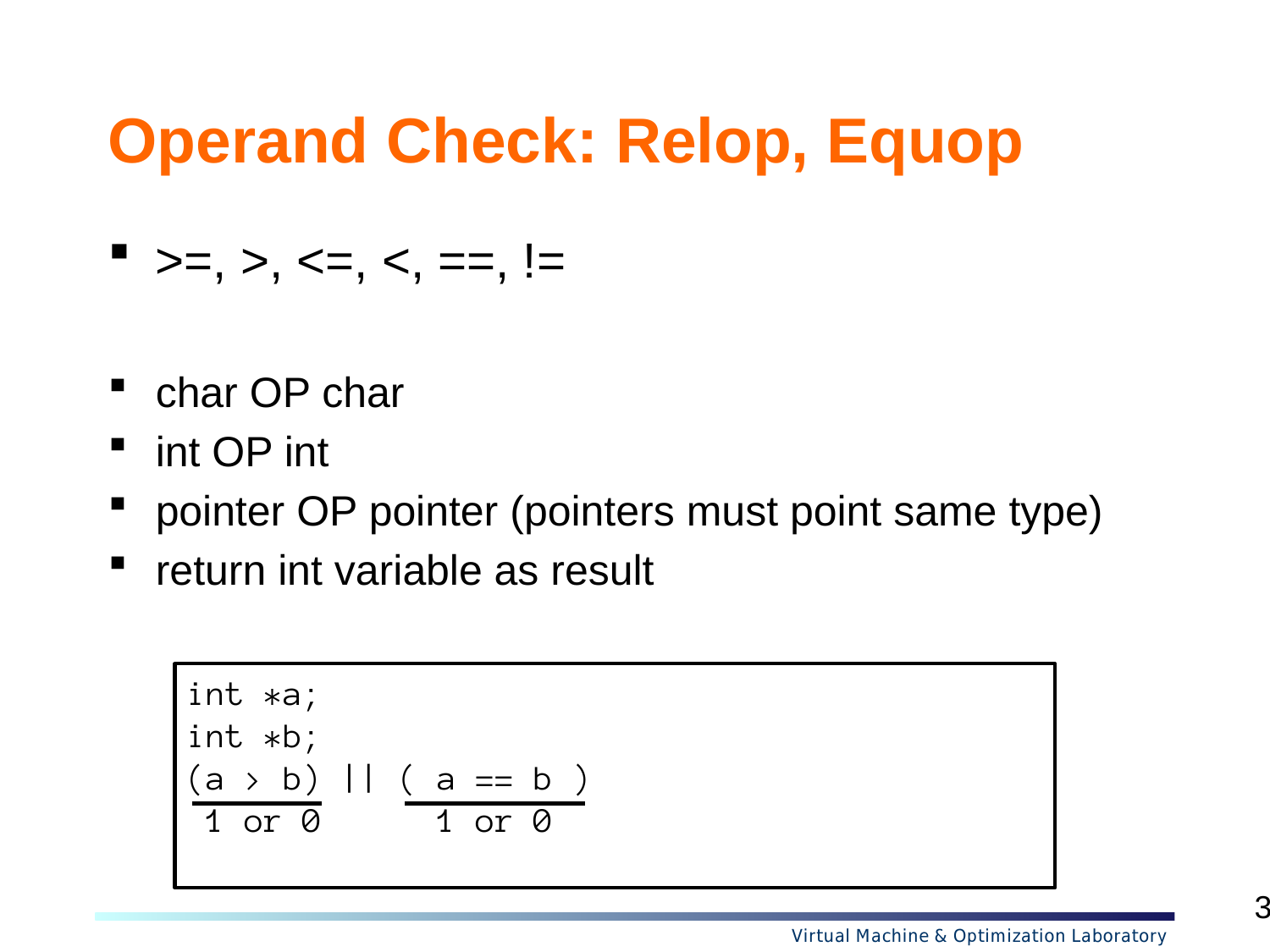

# Operand Check: Relop, Equop
>=, >, <=, <, ==, !=

char OP char
int OP int
pointer OP pointer (pointers must point same type)
return int variable as result

int *a;
int *b;
(a > b) || ( a == b )
 1 or 0      1 or 0